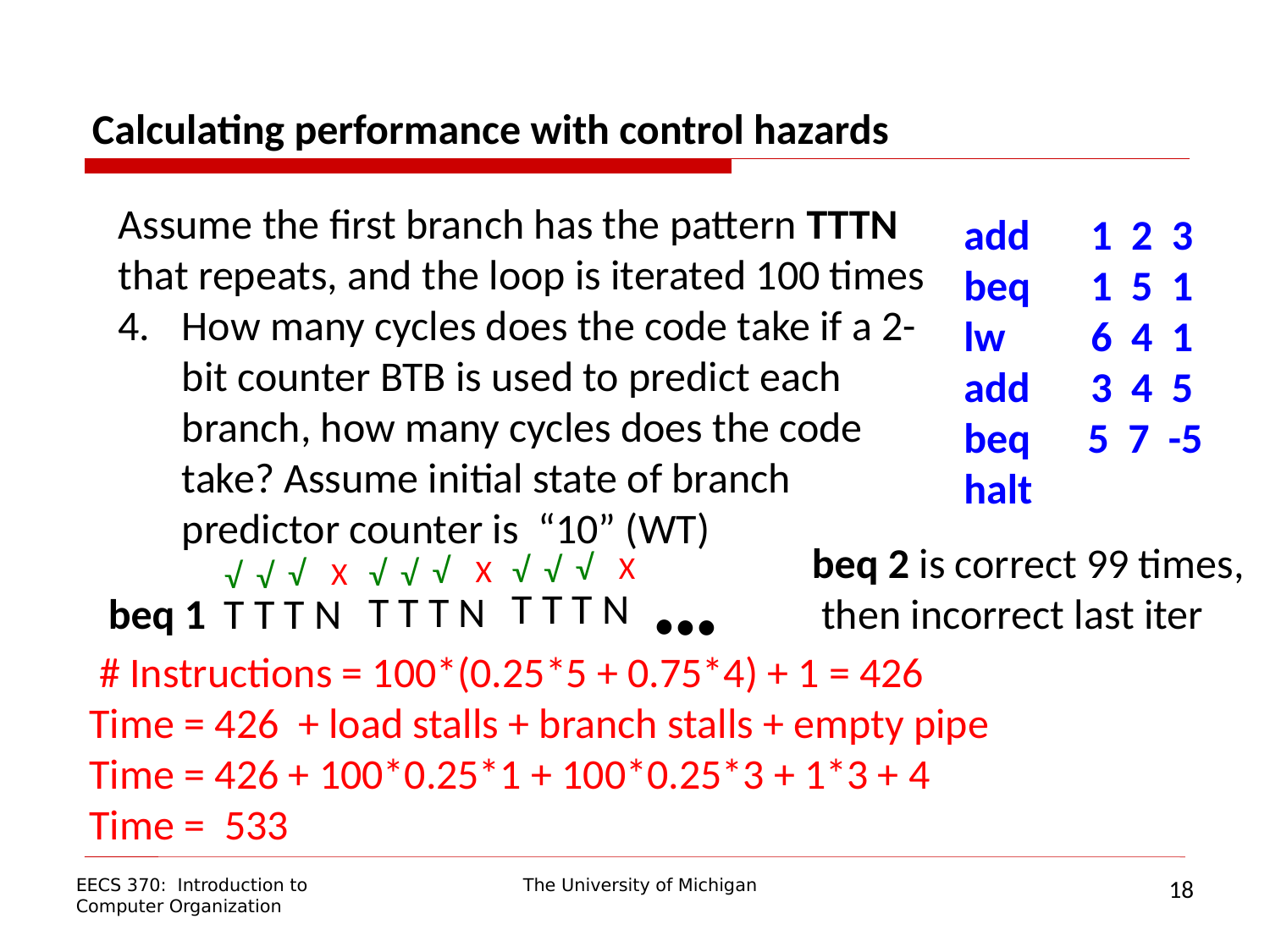

Calculating performance with control hazards
Assume the first branch has the pattern TTTN that repeats, and the loop is iterated 100 times
How many cycles does the code take if a 2-bit counter BTB is used to predict each branch, how many cycles does the code take? Assume initial state of branch predictor counter is  “10” (WT)
add   	1  2  3
beq  	1  5  1
lw	6  4  1
add	3  4  5
beq      5  7  -5
halt
beq 2 is correct 99 times,
 then incorrect last iter
√
√
√
X
T T T N
√
√
√
X
T T T N
√
√
√
X
T T T N
•
•
•
beq 1
 # Instructions = 100*(0.25*5 + 0.75*4) + 1 = 426
Time = 426  + load stalls + branch stalls + empty pipe
Time = 426 + 100*0.25*1 + 100*0.25*3 + 1*3 + 4
Time =  533
18